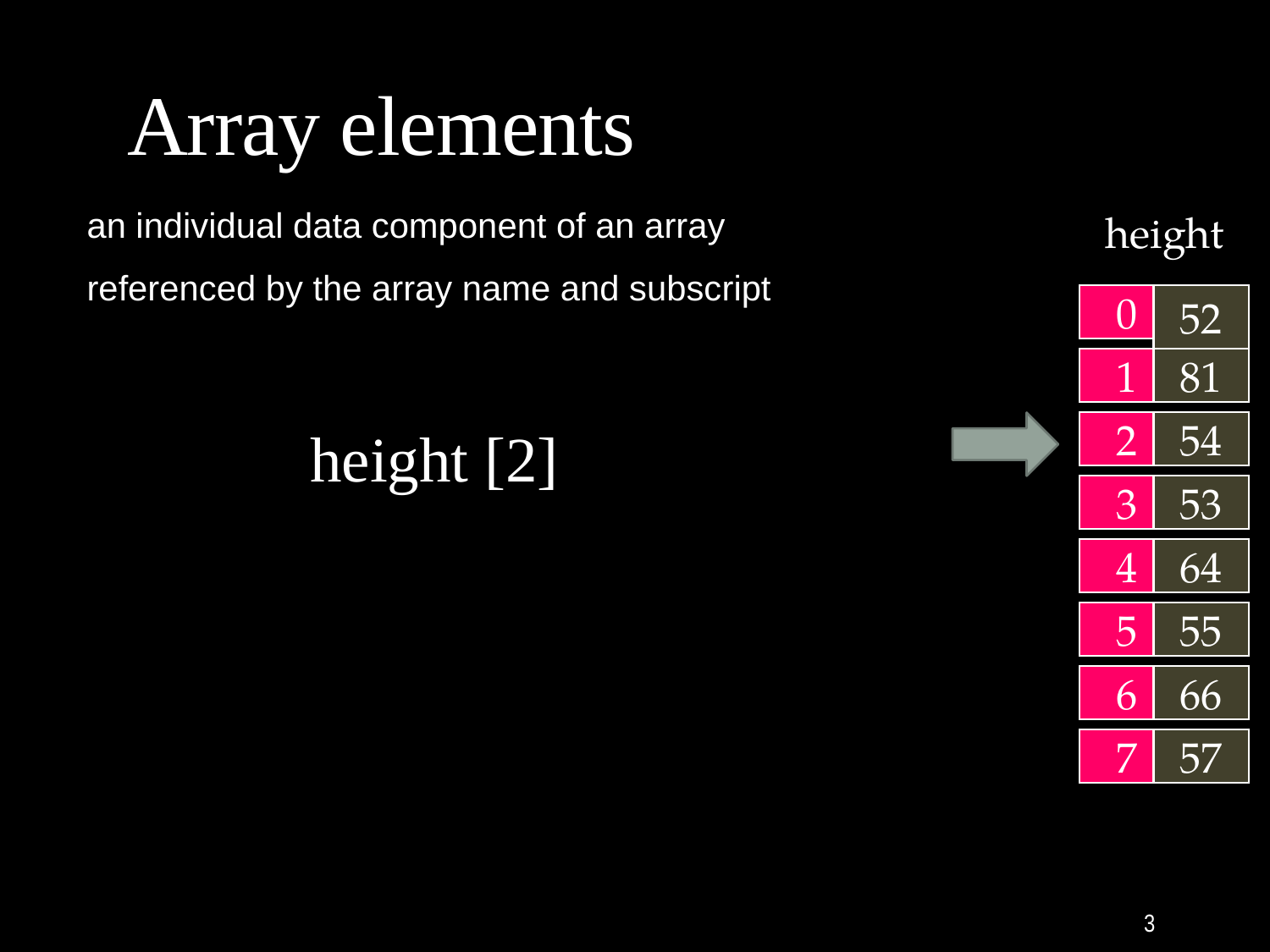

# Array elements
height
an individual data component of an array
referenced by the array name and subscript

52
0
1
81
2
54
height [2]

3
53
4
64
5
55
6
66
7
57
3